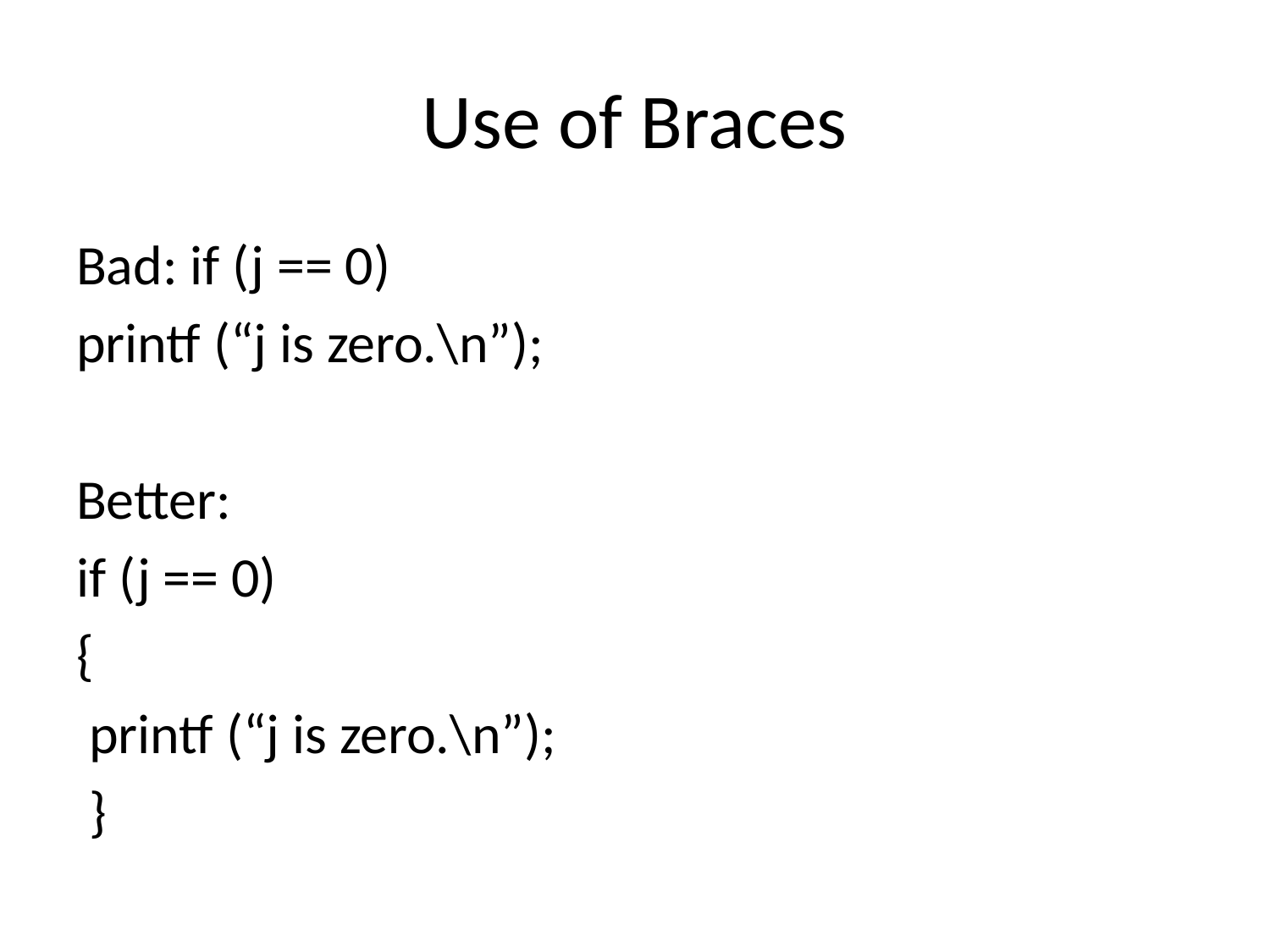

# Use of Braces
Bad: if (j == 0)
printf (“j is zero.\n”);

Better:
if (j == 0)
{
 printf (“j is zero.\n”);
 }